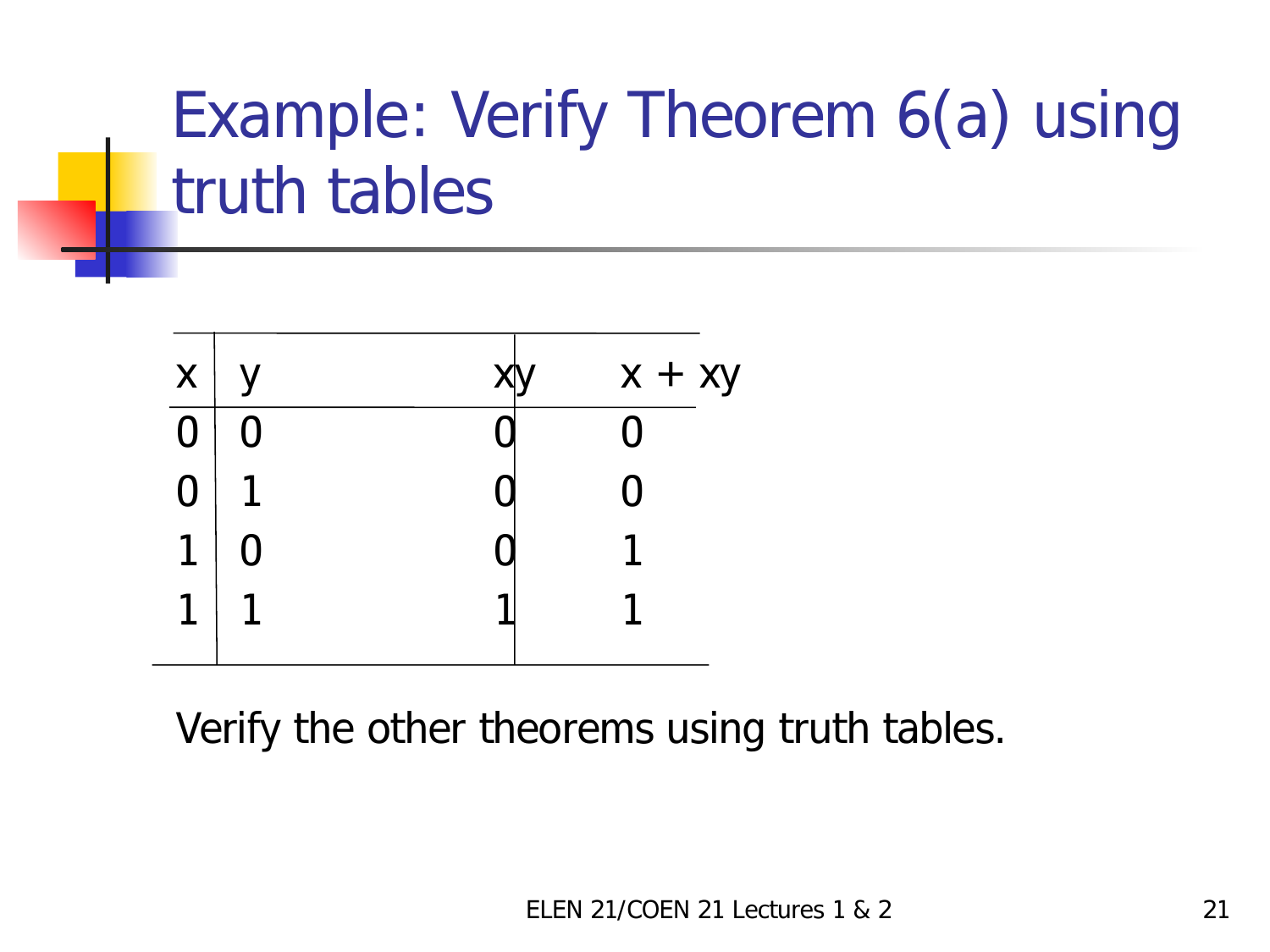

# Example: Verify Theorem 6(a) using truth tables

x	y		xy	x + xy
0	0		0	0
0	1		0	0
1	0		0	1
1	1		1	1

Verify the other theorems using truth tables.

ELEN 21/COEN 21 Lectures 1 & 2
21